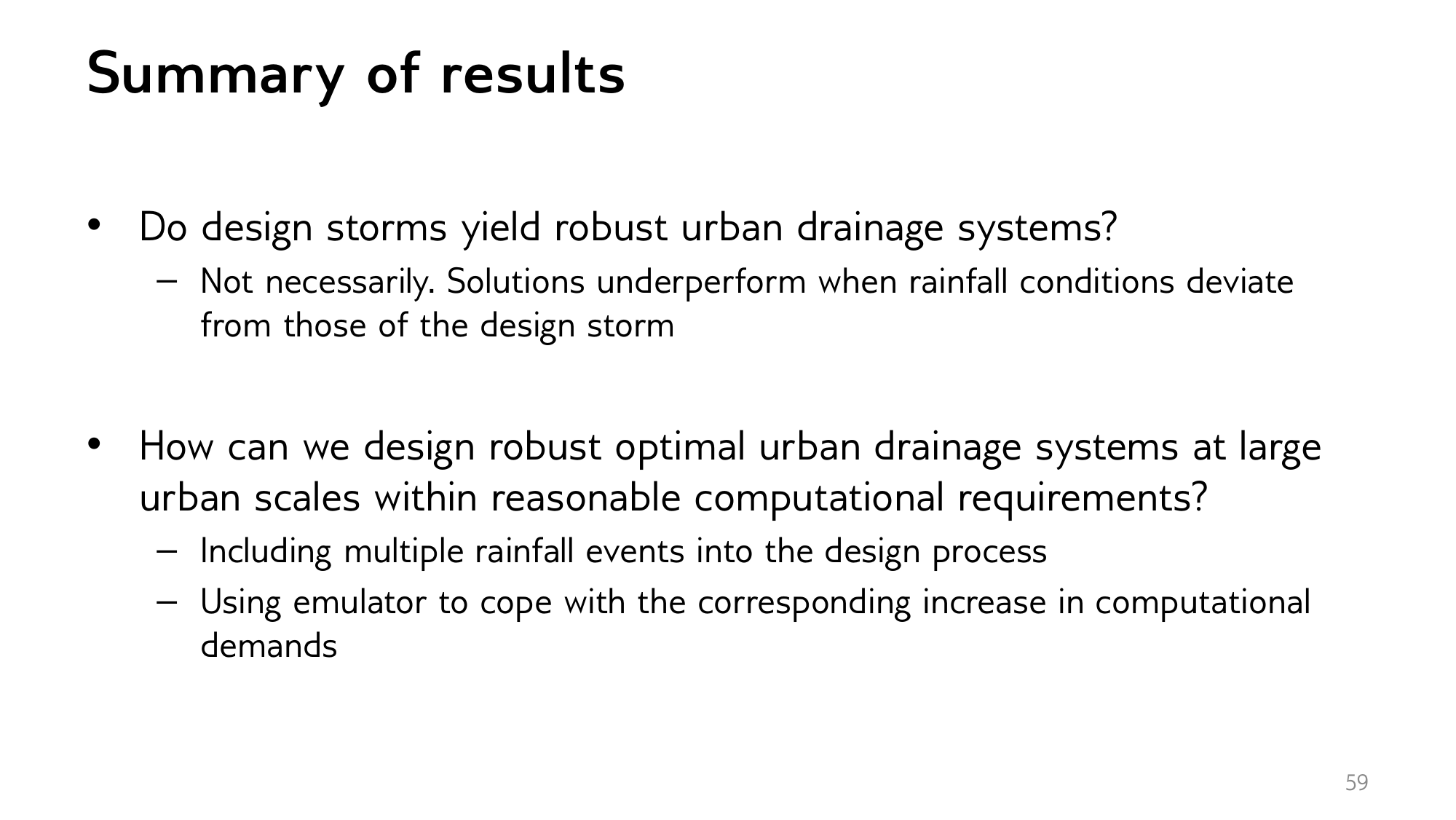

# Summary of results
Do design storms yield robust urban drainage systems?
Not necessarily. Solutions underperform when rainfall conditions deviate from those of the design storm

How can we design robust optimal urban drainage systems at large urban scales within reasonable computational requirements?
Including multiple rainfall events into the design process
Using emulator to cope with the corresponding increase in computational demands
59